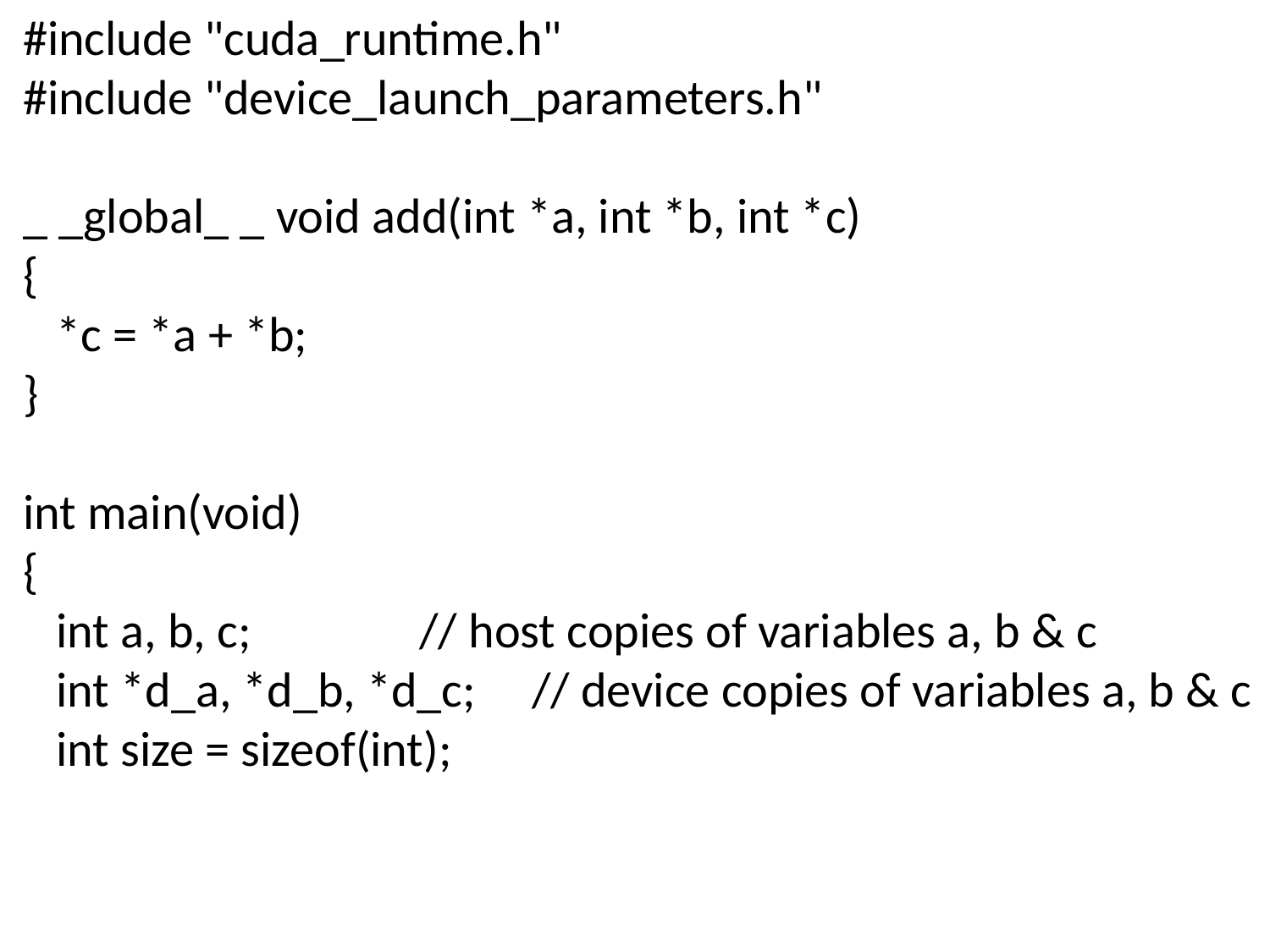

#include "cuda_runtime.h"
#include "device_launch_parameters.h"

_ _global_ _ void add(int *a, int *b, int *c)
{
   *c = *a + *b;
}

int main(void)
{
   int a, b, c;               // host copies of variables a, b & c
   int *d_a, *d_b, *d_c;     // device copies of variables a, b & c
   int size = sizeof(int);